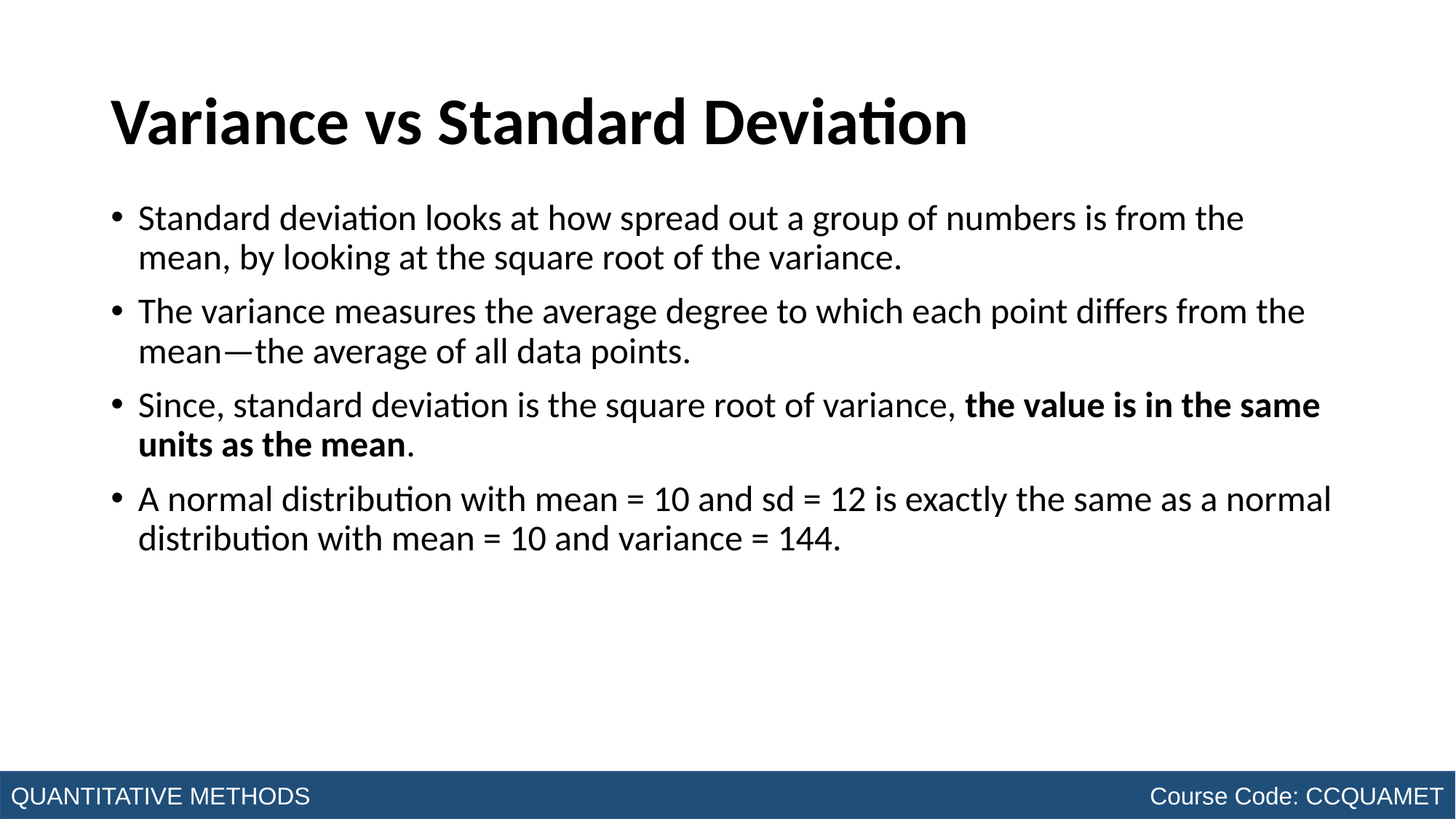

# Variance vs Standard Deviation
Standard deviation looks at how spread out a group of numbers is from the mean, by looking at the square root of the variance.
The variance measures the average degree to which each point differs from the mean—the average of all data points.
Since, standard deviation is the square root of variance, the value is in the same units as the mean.
A normal distribution with mean = 10 and sd = 12 is exactly the same as a normal distribution with mean = 10 and variance = 144.

Joseph Marvin R. Imperial
QUANTITATIVE METHODS
NU College of Computing and Information Technologies
Course Code: CCQUAMET